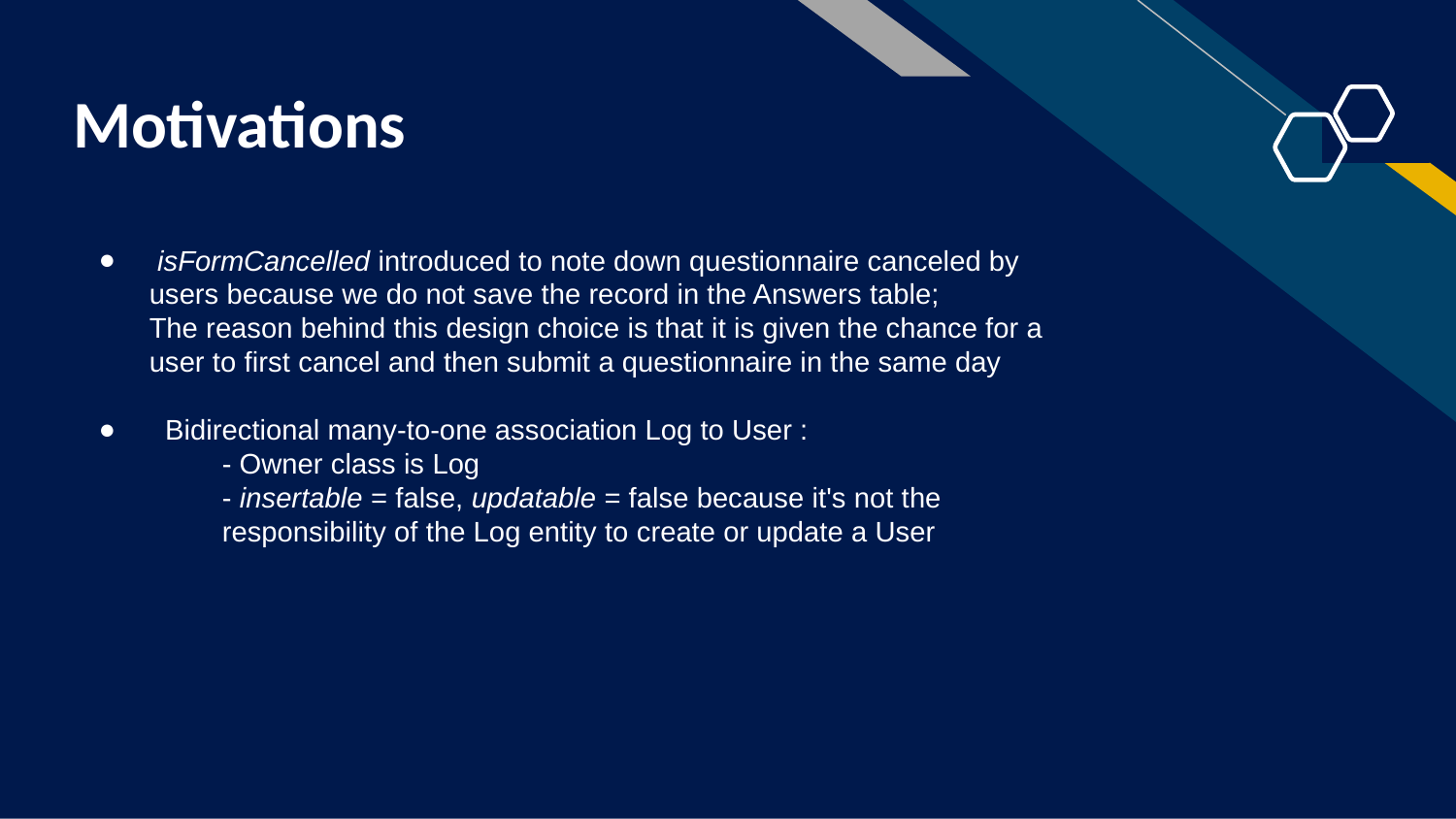

# Motivations

 isFormCancelled introduced to note down questionnaire canceled by users because we do not save the record in the Answers table;
The reason behind this design choice is that it is given the chance for a user to first cancel and then submit a questionnaire in the same day

  Bidirectional many-to-one association Log to User :
- Owner class is Log
- insertable = false, updatable = false because it's not the responsibility of the Log entity to create or update a User